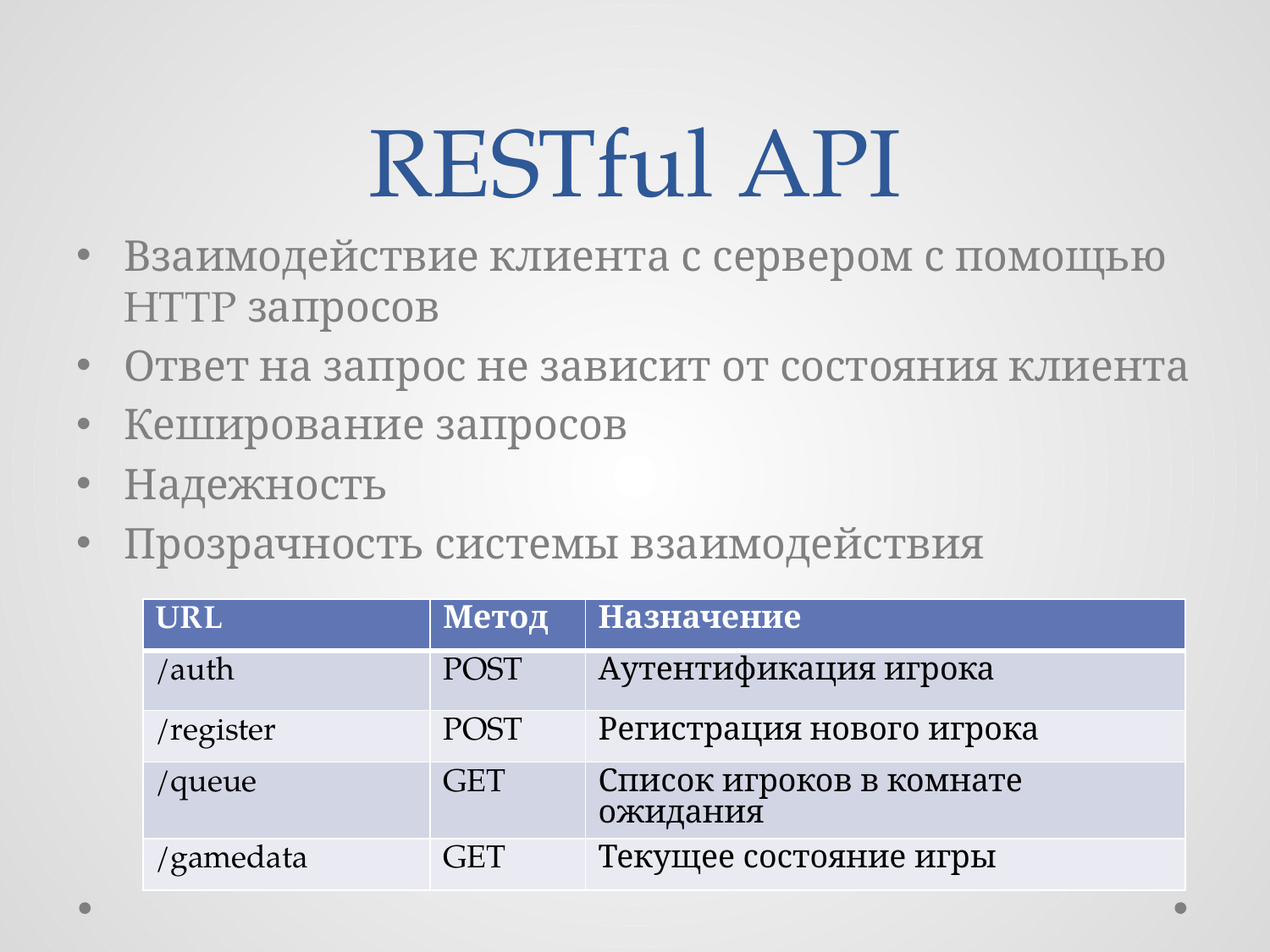

# RESTful API
Взаимодействие клиента с сервером с помощью HTTP запросов
Ответ на запрос не зависит от состояния клиента
Кеширование запросов
Надежность
Прозрачность системы взаимодействия
| URL | Метод | Назначение |
| --- | --- | --- |
| /auth | POST | Аутентификация игрока |
| /register | POST | Регистрация нового игрока |
| /queue | GET | Список игроков в комнате ожидания |
| /gamedata | GET | Текущее состояние игры |